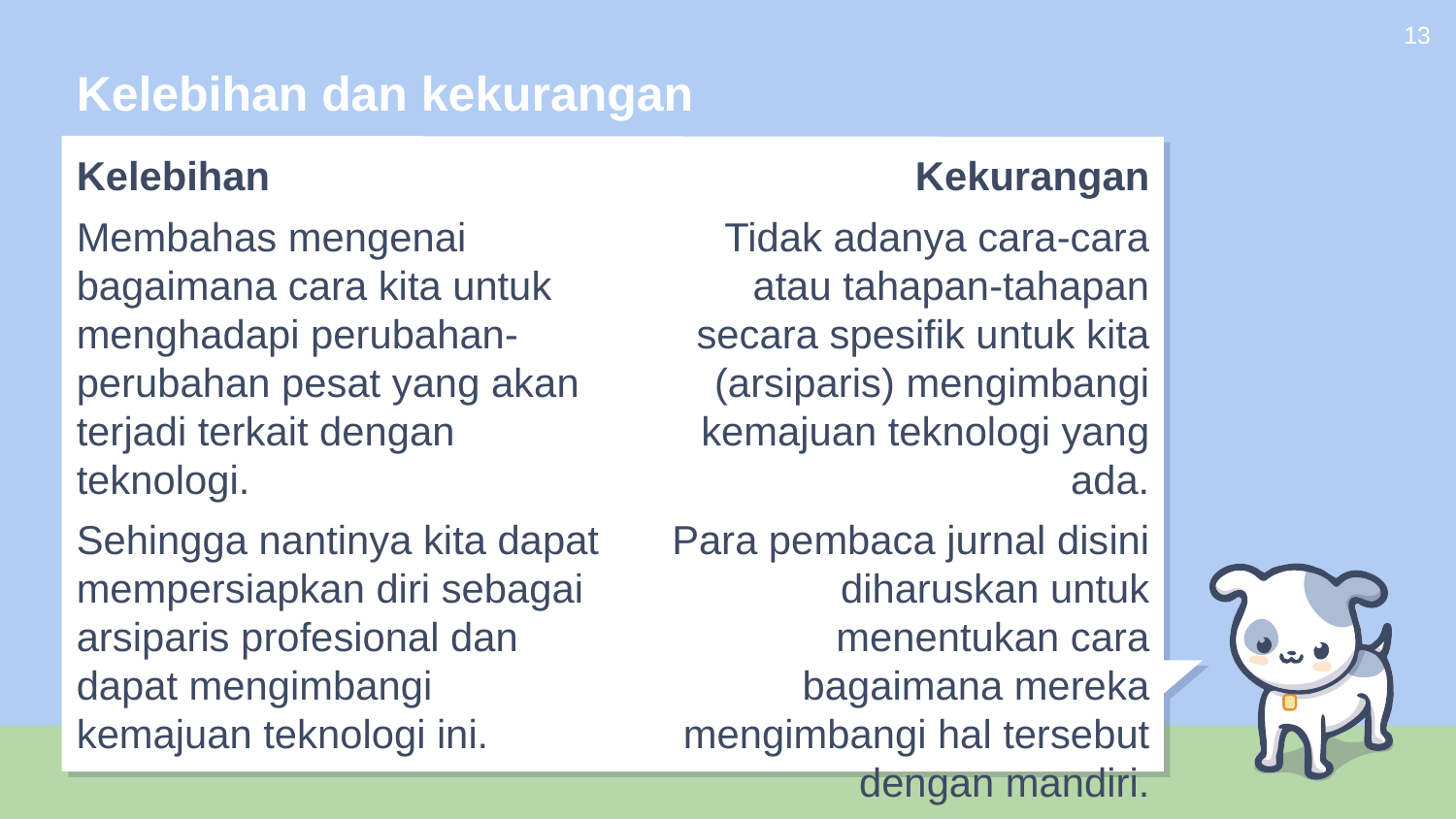

# Kelebihan dan kekurangan
13
Kelebihan
Membahas mengenai bagaimana cara kita untuk menghadapi perubahan-perubahan pesat yang akan terjadi terkait dengan teknologi.
Sehingga nantinya kita dapat mempersiapkan diri sebagai arsiparis profesional dan dapat mengimbangi kemajuan teknologi ini.
Kekurangan
Tidak adanya cara-cara atau tahapan-tahapan secara spesifik untuk kita (arsiparis) mengimbangi kemajuan teknologi yang ada.
Para pembaca jurnal disini diharuskan untuk menentukan cara bagaimana mereka mengimbangi hal tersebut dengan mandiri.